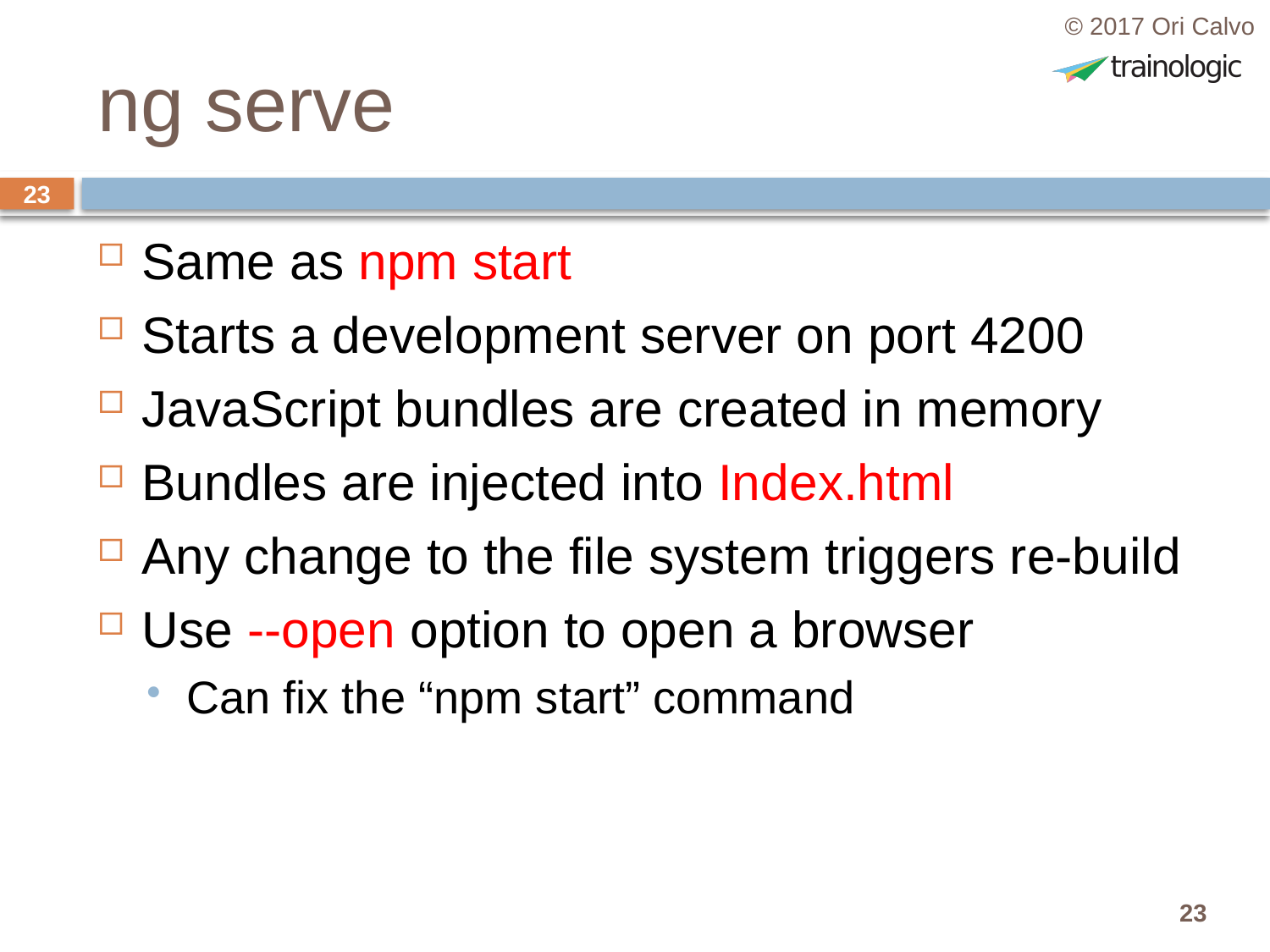

© 2017 Ori Calvo
# ng serve
23
Same as npm start
Starts a development server on port 4200
JavaScript bundles are created in memory
Bundles are injected into Index.html
Any change to the file system triggers re-build
Use --open option to open a browser
Can fix the “npm start” command